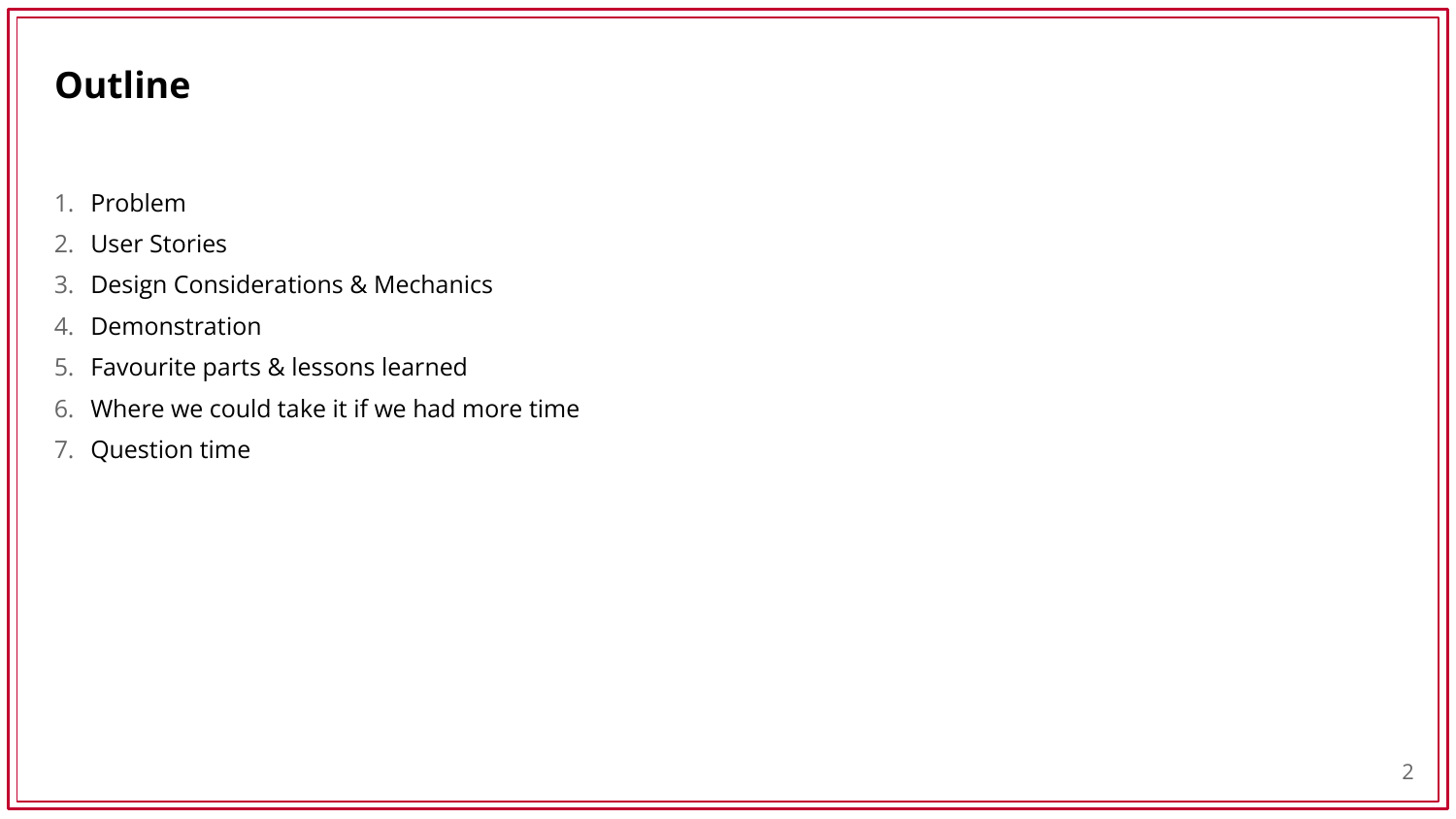

# Outline
Problem
User Stories
Design Considerations & Mechanics
Demonstration
Favourite parts & lessons learned
Where we could take it if we had more time
Question time

2